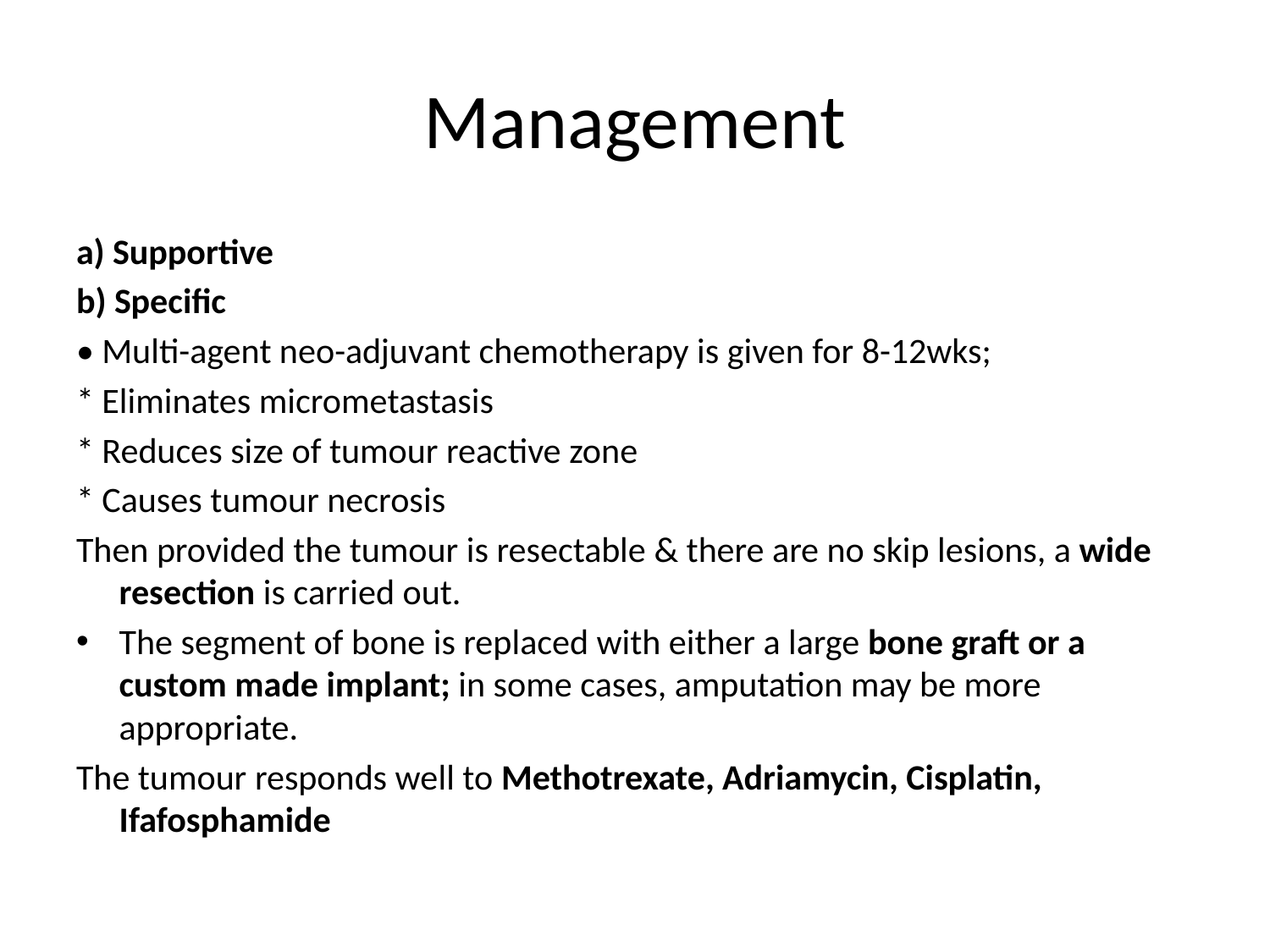

# Management
a) Supportive
b) Specific
• Multi-agent neo-adjuvant chemotherapy is given for 8-12wks;
* Eliminates micrometastasis
* Reduces size of tumour reactive zone
* Causes tumour necrosis
Then provided the tumour is resectable & there are no skip lesions, a wide resection is carried out.
The segment of bone is replaced with either a large bone graft or a custom made implant; in some cases, amputation may be more appropriate.
The tumour responds well to Methotrexate, Adriamycin, Cisplatin, Ifafosphamide